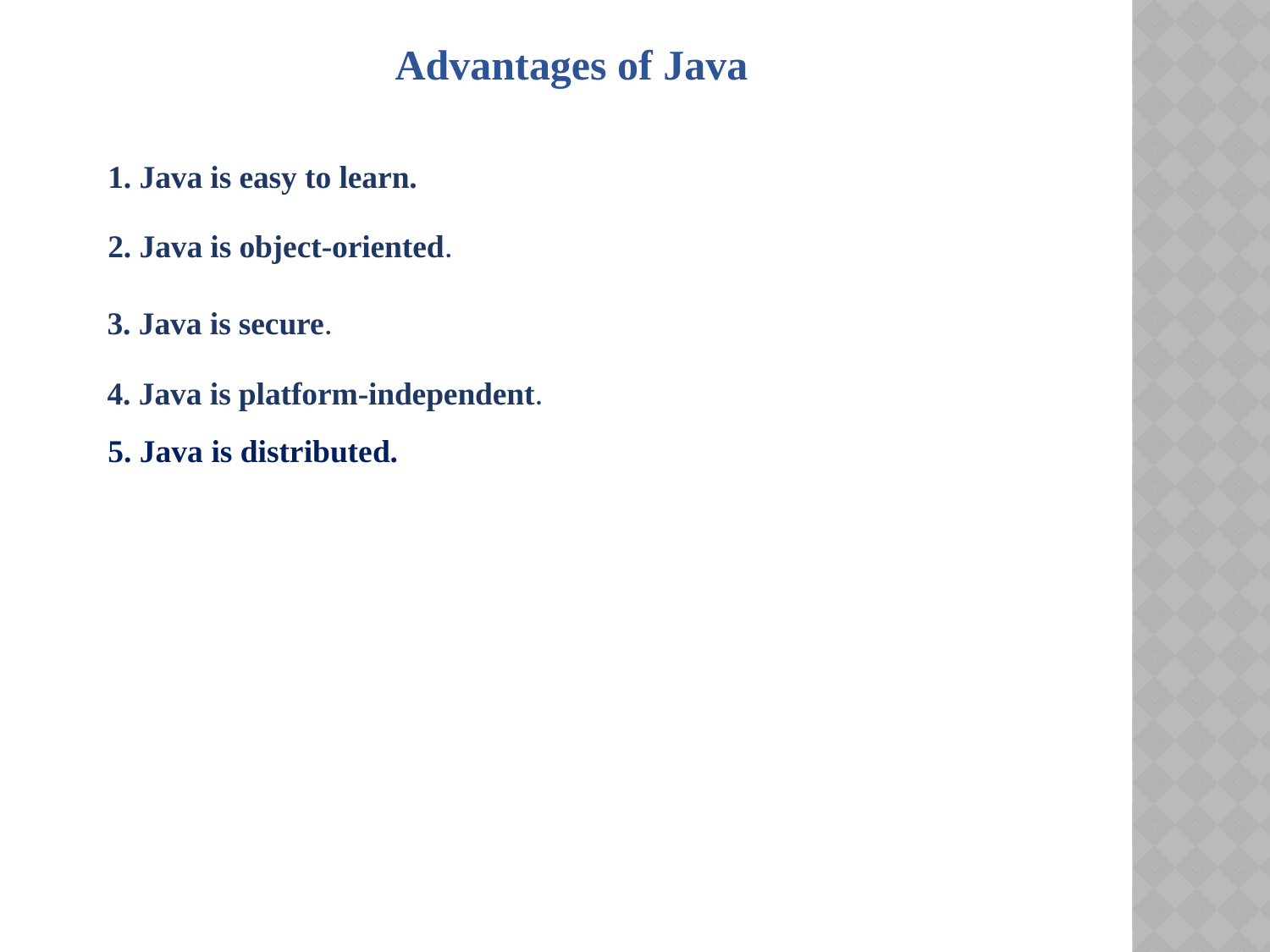

Advantages of Java
1. Java is easy to learn.
2. Java is object-oriented.
3. Java is secure.
4. Java is platform-independent.
5. Java is distributed.